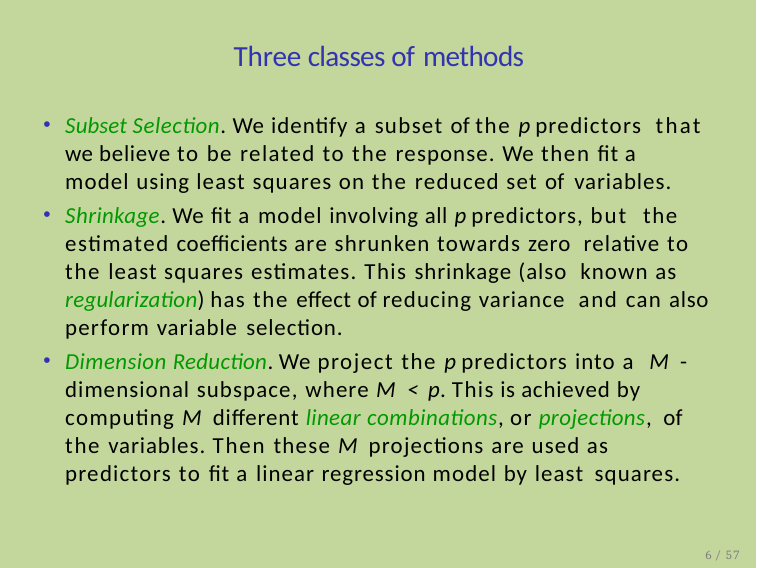

# Three classes of methods
Subset Selection. We identify a subset of the p predictors  that we believe to be related to the response. We then fit a  model using least squares on the reduced set of variables.
Shrinkage. We fit a model involving all p predictors, but  the estimated coefficients are shrunken towards zero  relative to the least squares estimates. This shrinkage (also  known as regularization) has the effect of reducing variance  and can also perform variable selection.
Dimension Reduction. We project the p predictors into a  M -dimensional subspace, where M < p. This is achieved by  computing M different linear combinations, or projections,  of the variables. Then these M projections are used as  predictors to fit a linear regression model by least squares.
6 / 57